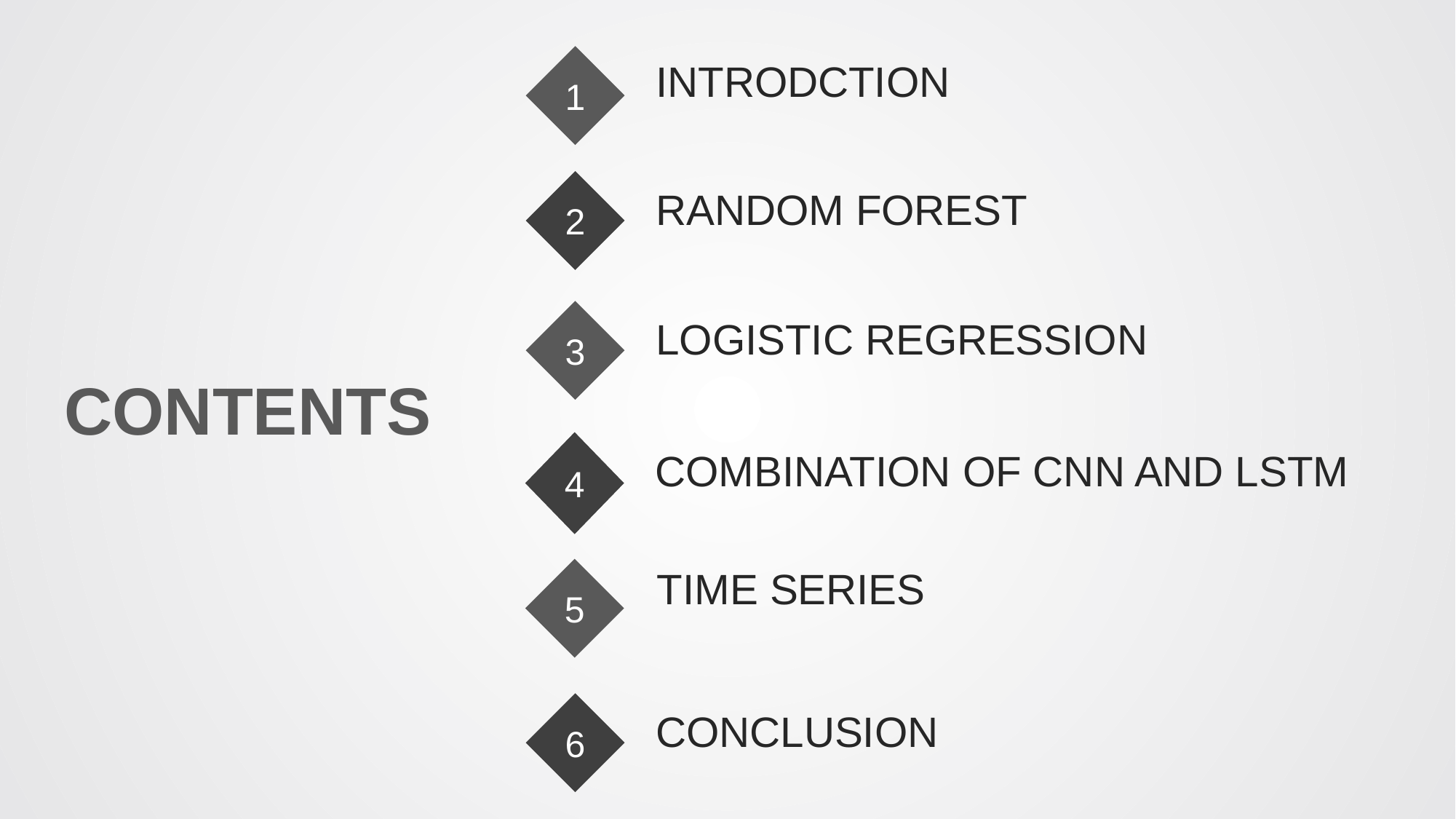

1
INTRODCTION

2
RANDOM FOREST

3
LOGISTIC REGRESSION

CONTENTS
4
COMBINATION OF CNN AND LSTM

TIME SERIES

5
6
CONCLUSION